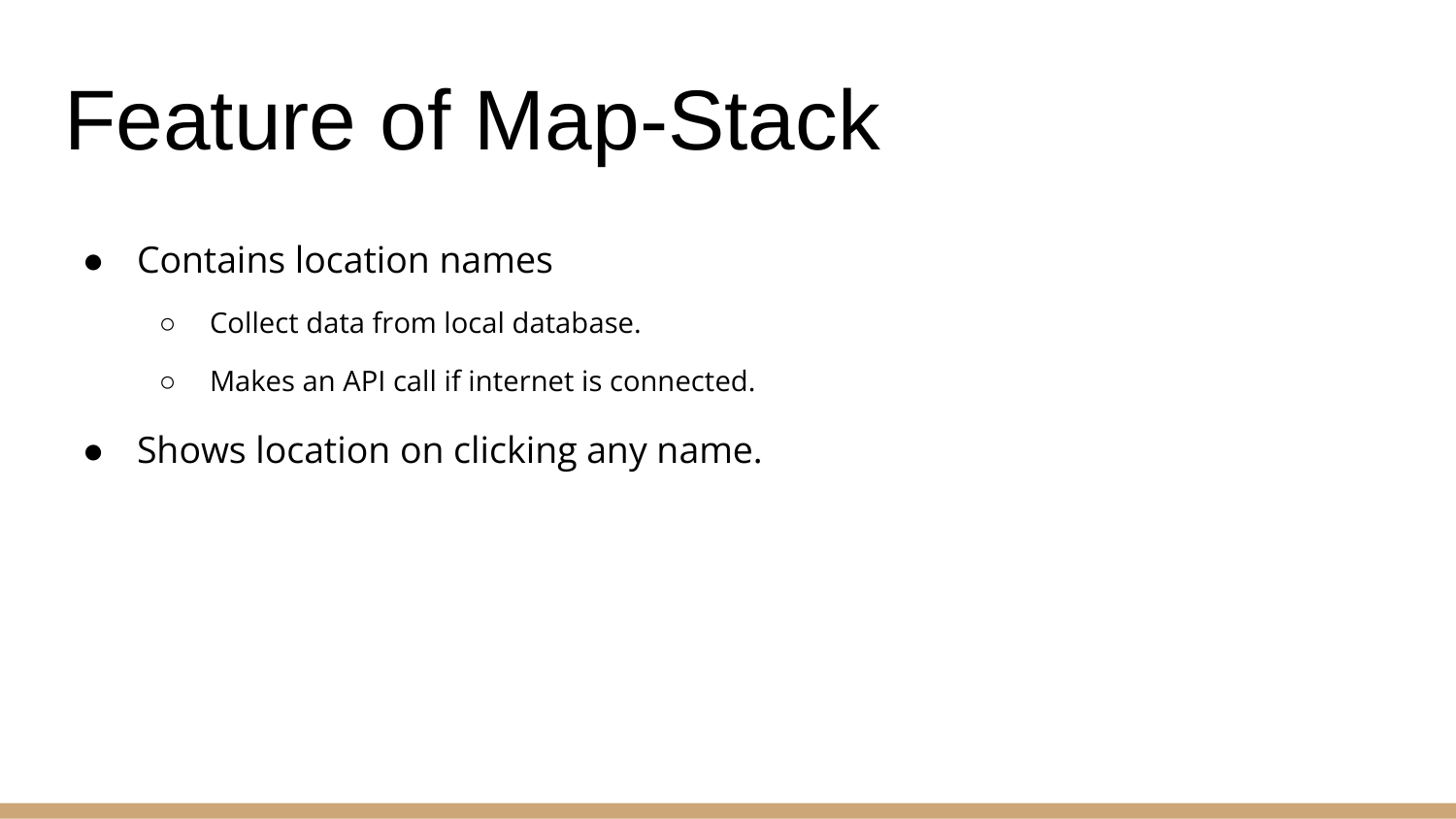

# Feature of Map-Stack
Contains location names
Collect data from local database.
Makes an API call if internet is connected.
Shows location on clicking any name.